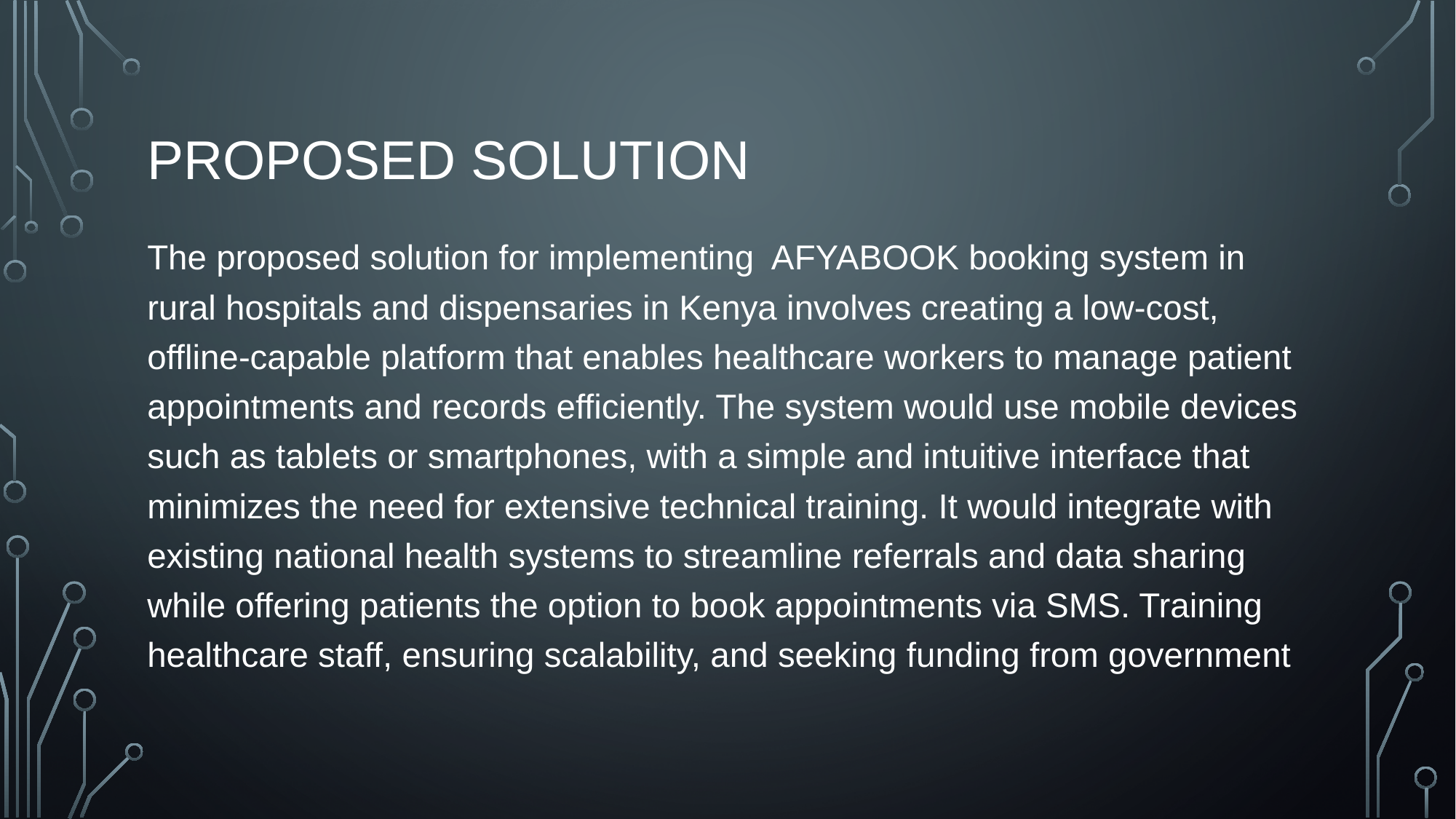

# Proposed Solution
The proposed solution for implementing  AFYABOOK booking system in rural hospitals and dispensaries in Kenya involves creating a low-cost, offline-capable platform that enables healthcare workers to manage patient appointments and records efficiently. The system would use mobile devices such as tablets or smartphones, with a simple and intuitive interface that minimizes the need for extensive technical training. It would integrate with existing national health systems to streamline referrals and data sharing while offering patients the option to book appointments via SMS. Training healthcare staff, ensuring scalability, and seeking funding from government